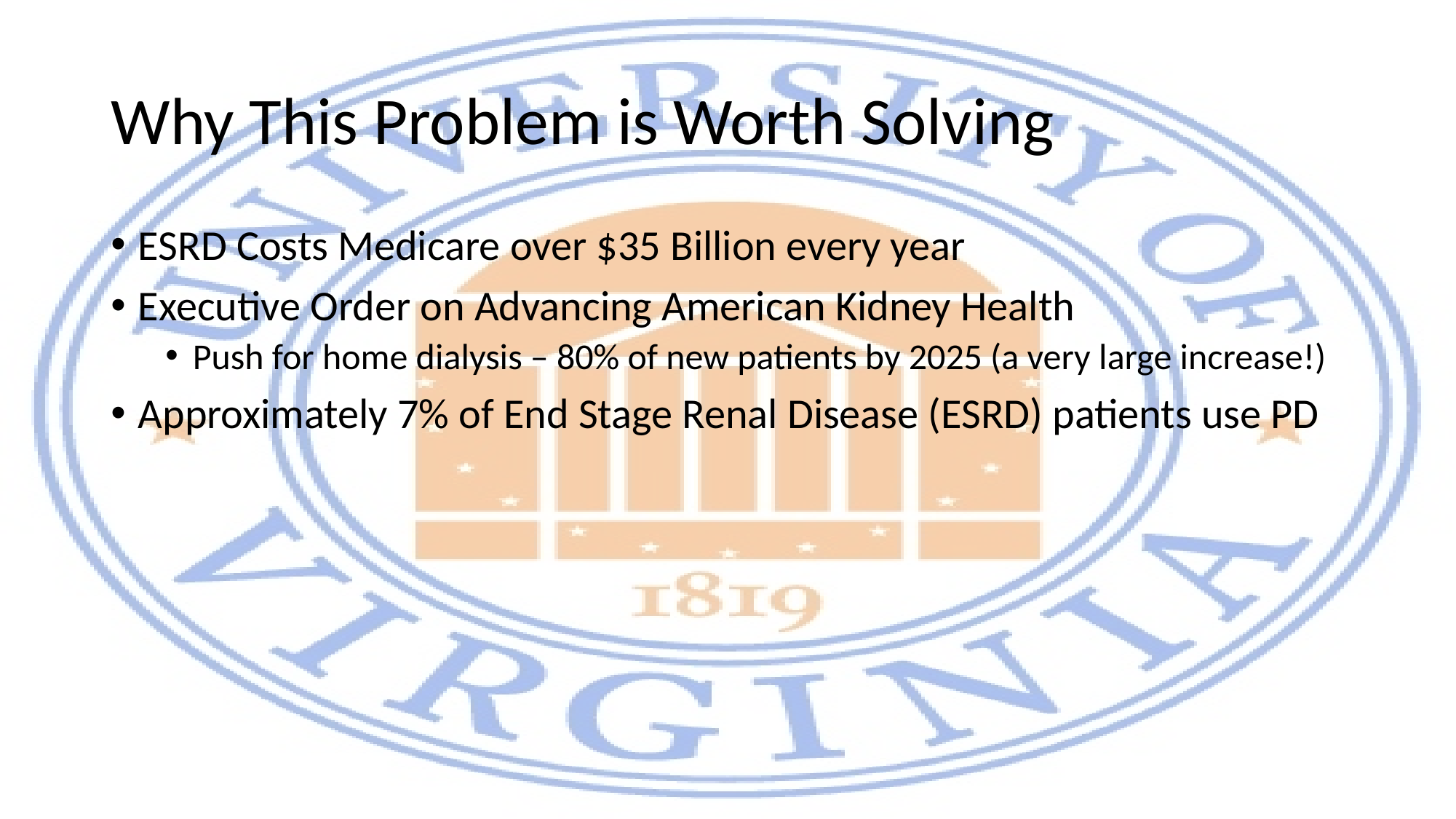

# Why This Problem is Worth Solving
ESRD Costs Medicare over $35 Billion every year
Executive Order on Advancing American Kidney Health
Push for home dialysis – 80% of new patients by 2025 (a very large increase!)
Approximately 7% of End Stage Renal Disease (ESRD) patients use PD